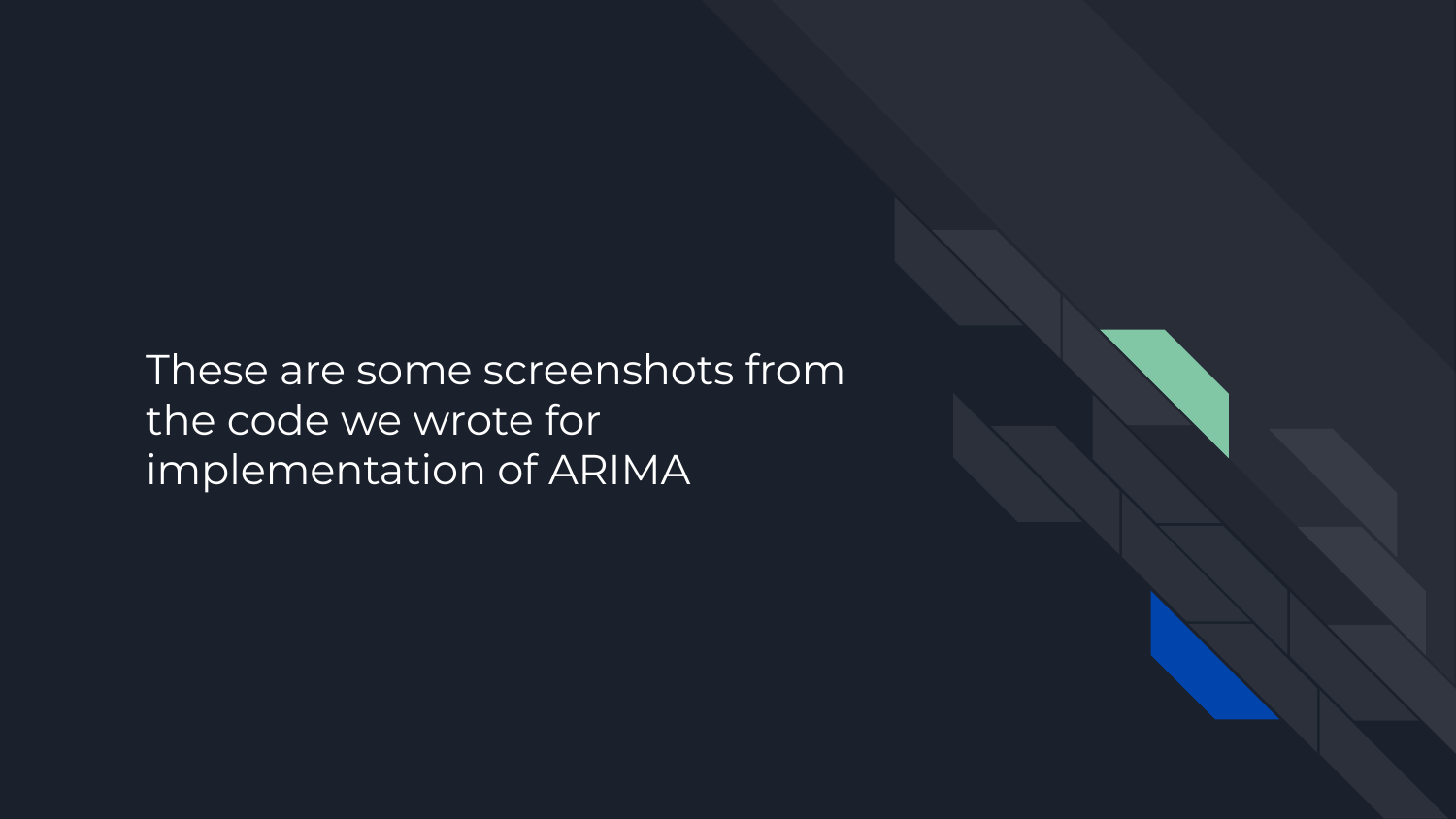

# These are some screenshots from the code we wrote for implementation of ARIMA